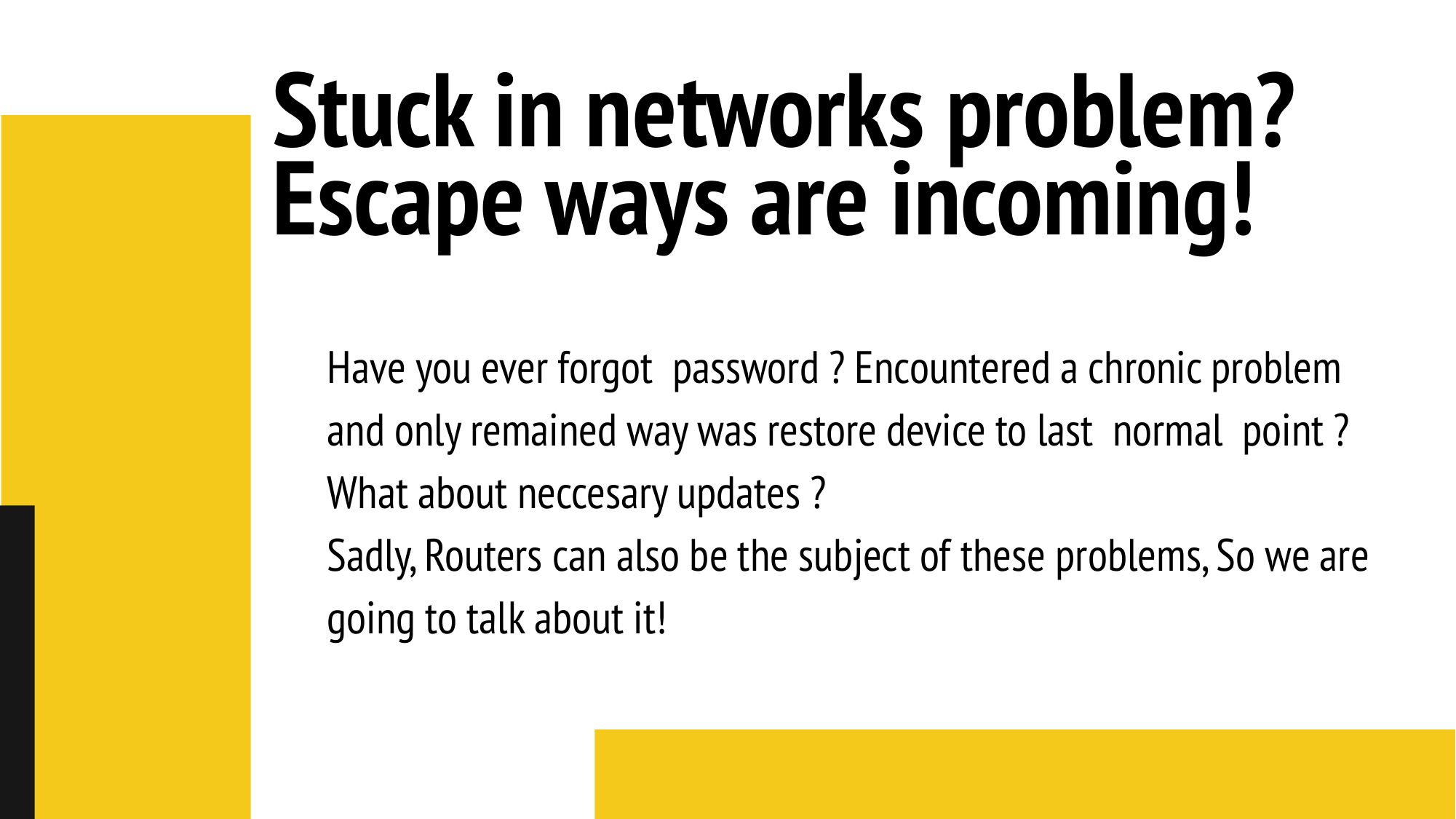

# Stuck in networks problem? Escape ways are incoming!
Have you ever forgot  password ? Encountered a chronic problem and only remained way was restore device to last  normal  point ? What about neccesary updates ?
Sadly, Routers can also be the subject of these problems, So we are going to talk about it!